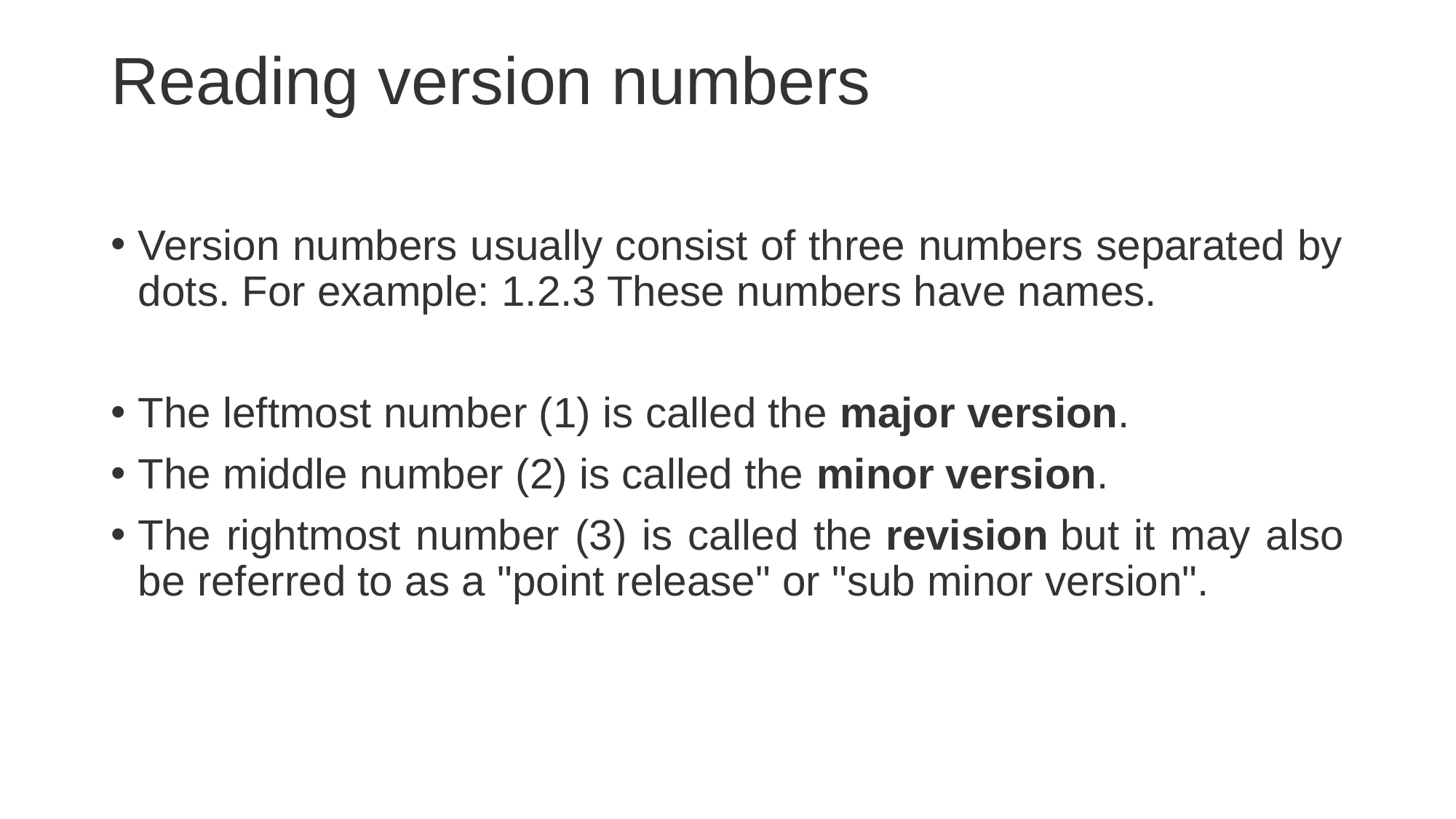

# Reading version numbers
Version numbers usually consist of three numbers separated by dots. For example: 1.2.3 These numbers have names.

The leftmost number (1) is called the major version.
The middle number (2) is called the minor version.
The rightmost number (3) is called the revision but it may also be referred to as a "point release" or "sub minor version".